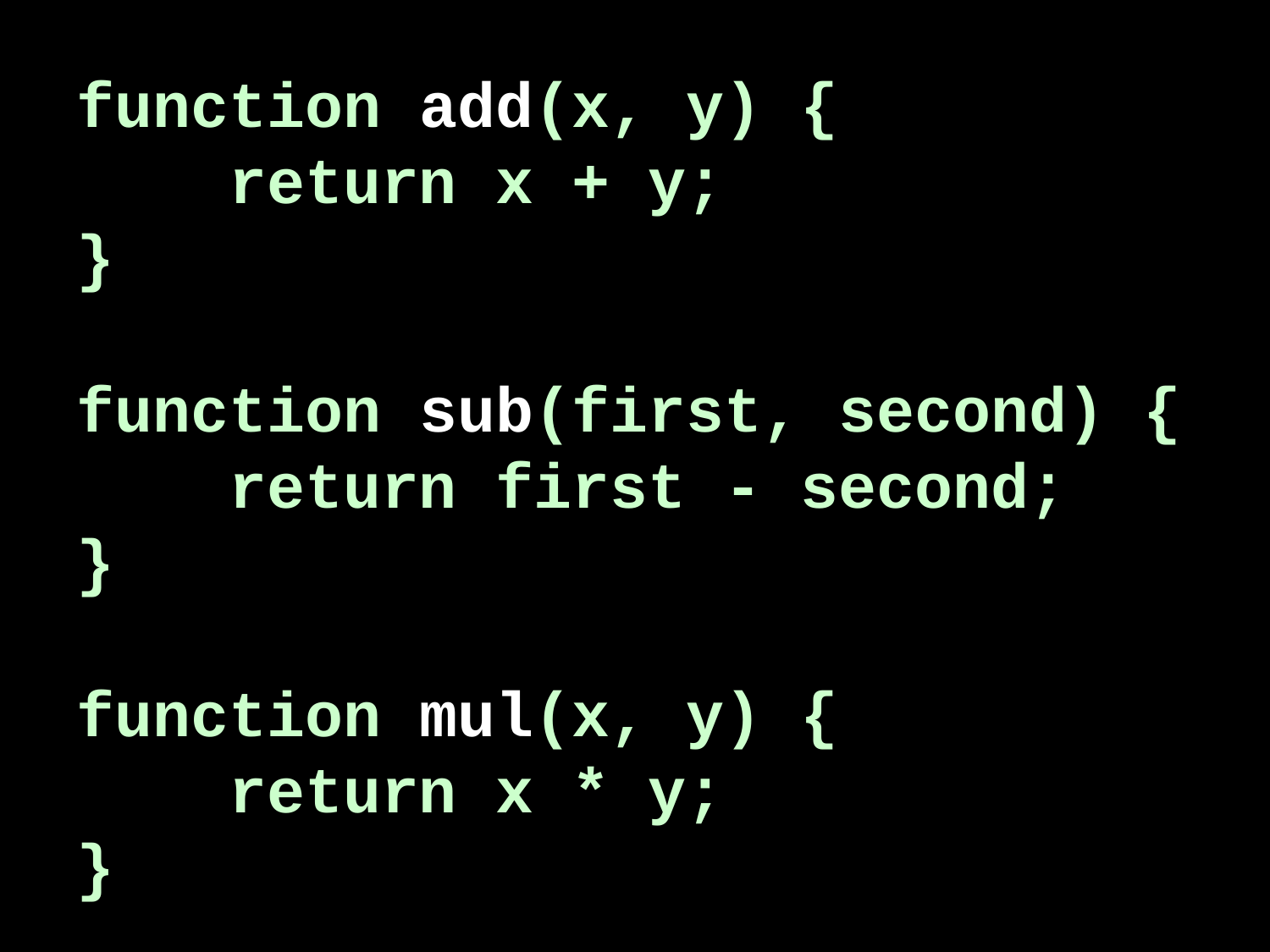

function add(x, y) {
    return x + y;
}

function sub(first, second) {
    return first - second;
}

function mul(x, y) {
    return x * y;
}